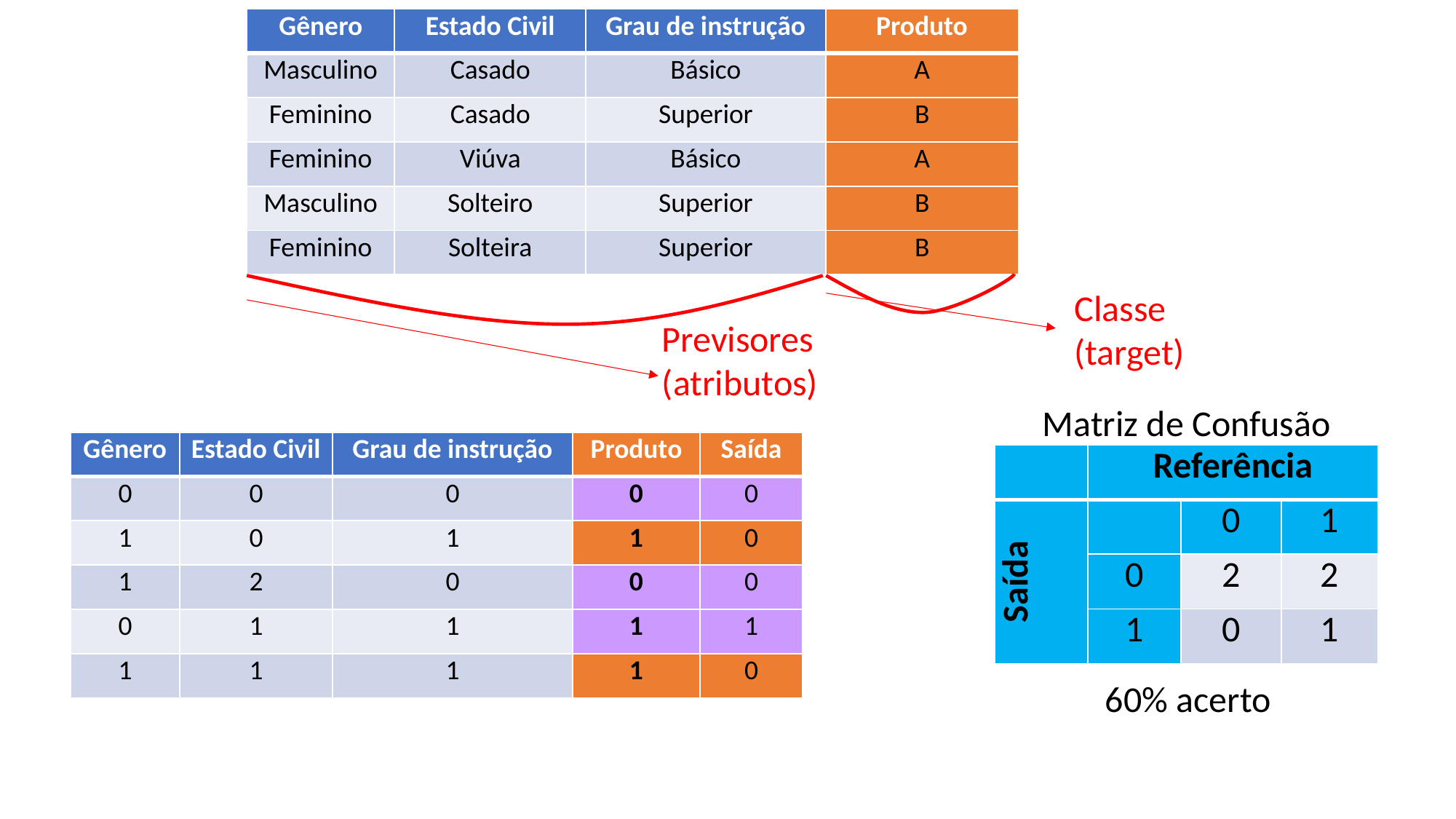

| Gênero | Estado Civil | Grau de instrução | Produto |
| --- | --- | --- | --- |
| Masculino | Casado | Básico | A |
| Feminino | Casado | Superior | B |
| Feminino | Viúva | Básico | A |
| Masculino | Solteiro | Superior | B |
| Feminino | Solteira | Superior | B |

Classe (target)
Previsores
(atributos)
Matriz de Confusão
| Gênero | Estado Civil | Grau de instrução | Produto | Saída |
| --- | --- | --- | --- | --- |
| 0 | 0 | 0 | 0 | 0 |
| 1 | 0 | 1 | 1 | 0 |
| 1 | 2 | 0 | 0 | 0 |
| 0 | 1 | 1 | 1 | 1 |
| 1 | 1 | 1 | 1 | 0 |
|  | Referência |  |  |
| --- | --- | --- | --- |
| Saída |  | 0 | 1 |
|  | 0 | 2 | 2 |
|  | 1 | 0 | 1 |
60% acerto